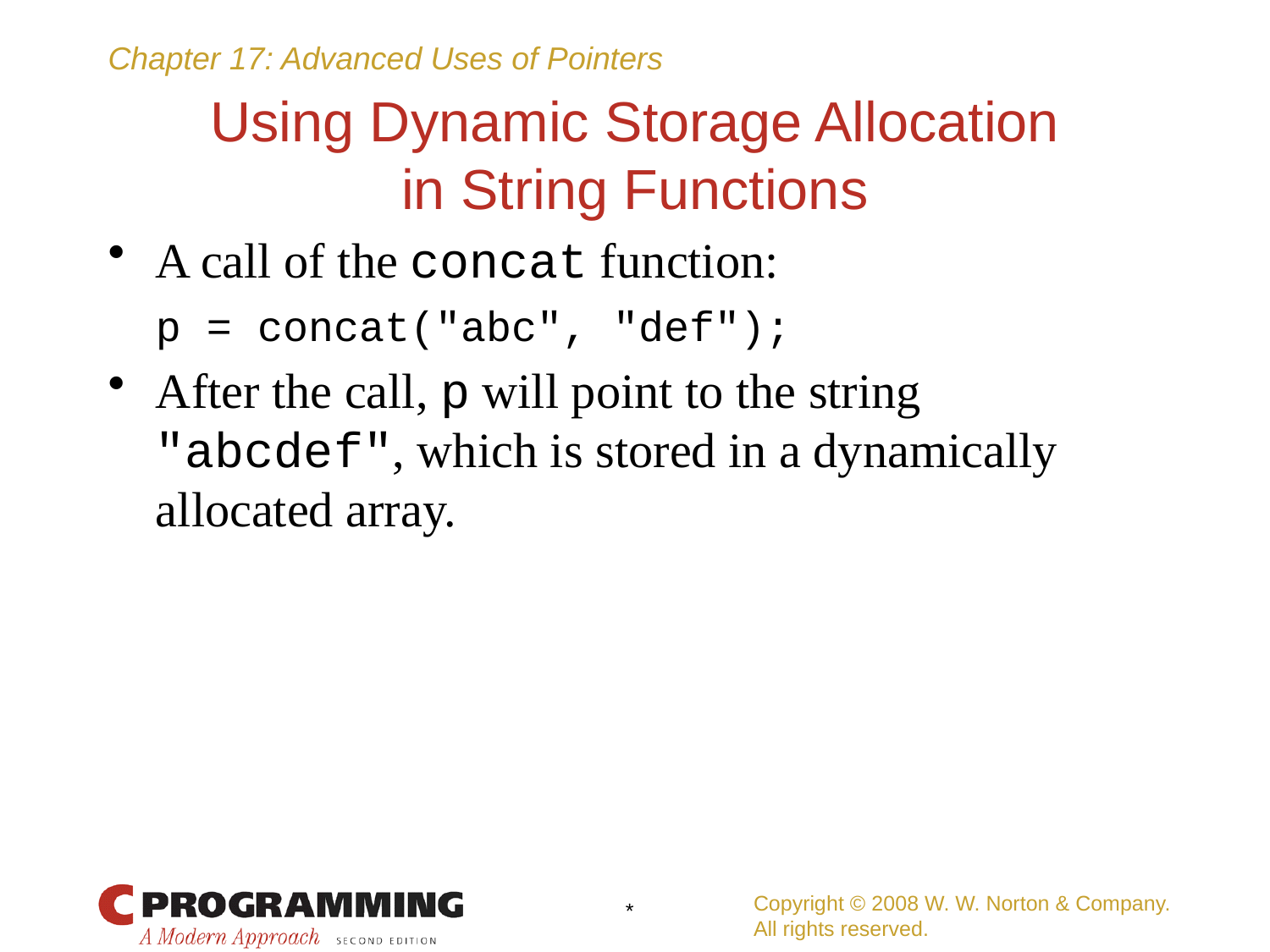

# Using Dynamic Storage Allocation in String Functions
A call of the concat function:
	p = concat("abc", "def");
After the call, p will point to the string "abcdef", which is stored in a dynamically allocated array.
Copyright © 2008 W. W. Norton & Company.
All rights reserved.
*